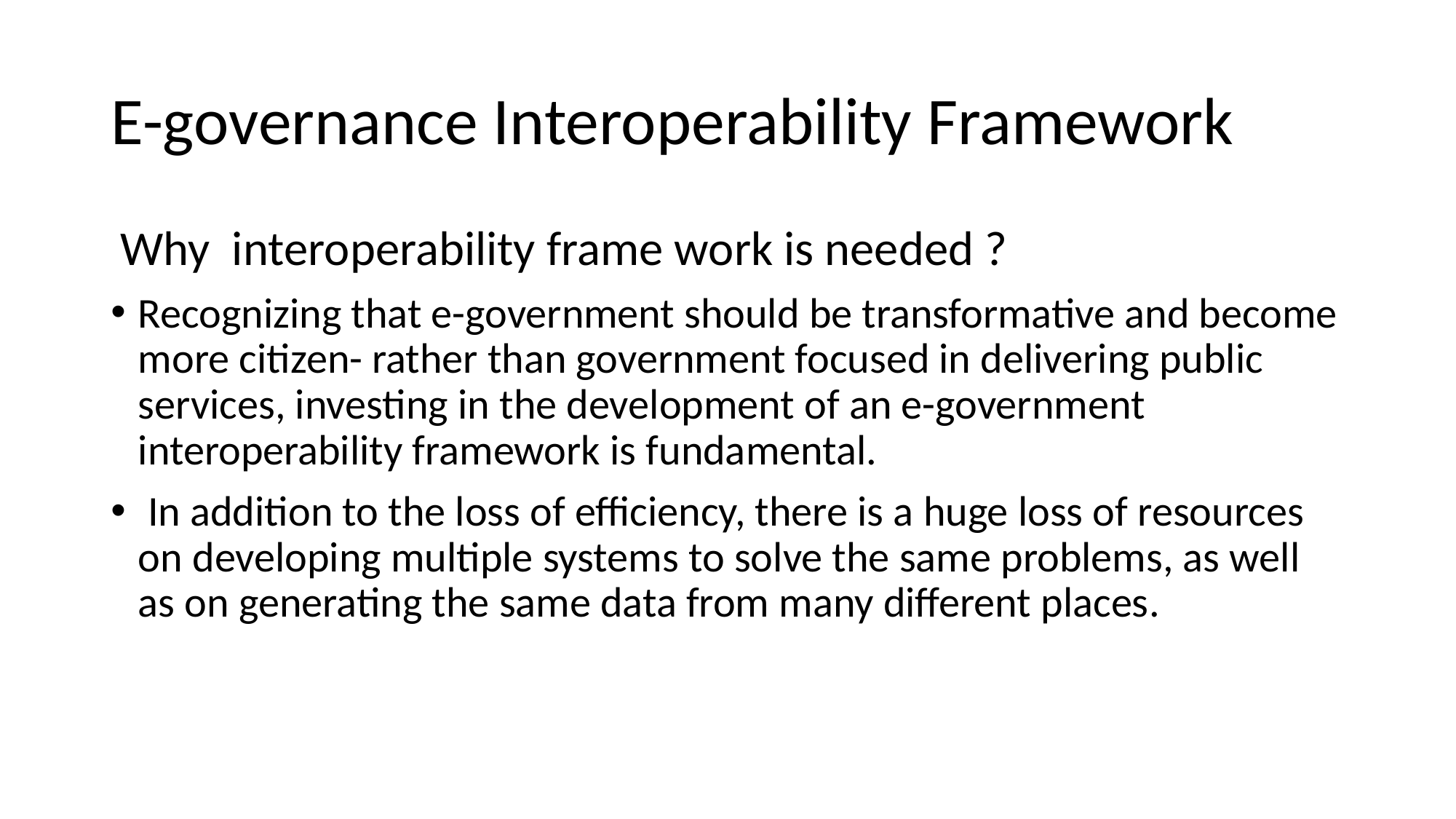

# E-governance Interoperability Framework
 Why  interoperability frame work is needed ?
Recognizing that e-government should be transformative and become more citizen- rather than government focused in delivering public services, investing in the development of an e-government interoperability framework is fundamental.
 In addition to the loss of efficiency, there is a huge loss of resources on developing multiple systems to solve the same problems, as well as on generating the same data from many different places.